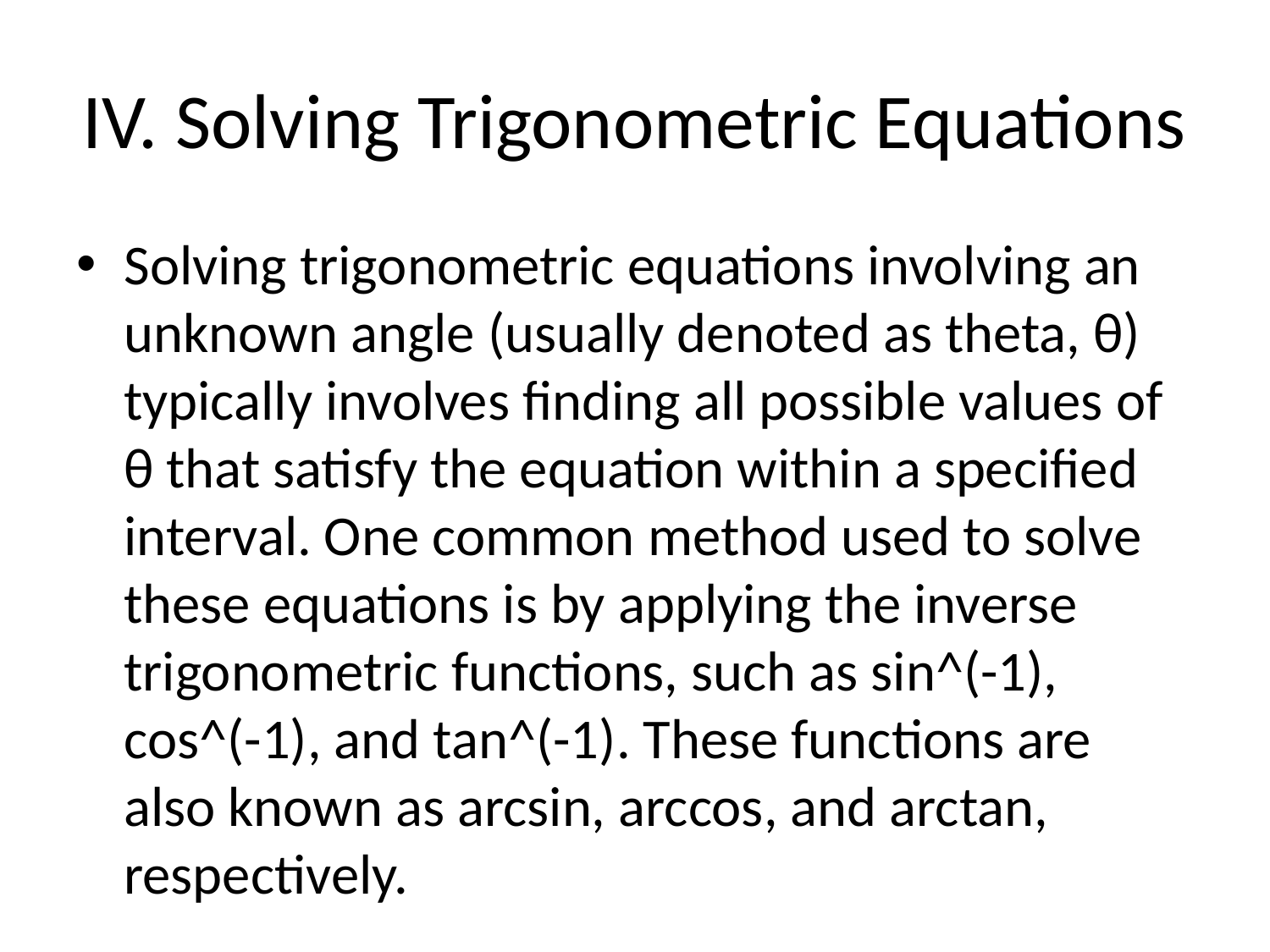

# IV. Solving Trigonometric Equations
Solving trigonometric equations involving an unknown angle (usually denoted as theta, θ) typically involves finding all possible values of θ that satisfy the equation within a specified interval. One common method used to solve these equations is by applying the inverse trigonometric functions, such as sin^(-1), cos^(-1), and tan^(-1). These functions are also known as arcsin, arccos, and arctan, respectively.

Here is a step-by-step guide on how to solve trigonometric equations using the inverse trigonometric functions:

1. **Identify the Trigonometric Equation**: Start by identifying the trigonometric equation that you need to solve. Make sure it's in a form where all terms involve trigonometric functions like sin, cos, or tan of an unknown angle θ.

2. **Isolate the Trigonometric Function**: If the trigonometric function is part of a more complex expression, isolate it on one side of the equation by performing the necessary algebraic manipulations. You should end up with a single trigonometric function of θ on one side of the equation.

3. **Apply the Inverse Trigonometric Function**: Use the appropriate inverse trigonometric function (sin^(-1), cos^(-1), tan^(-1)) to both sides of the equation to "undo" the trigonometric function. This step allows you to solve for θ. Keep in mind that each trigonometric function has a specific domain for its inverse, usually -π/2 ≤ θ ≤ π/2 for sin^(-1), 0 ≤ θ ≤ π for cos^(-1), and -π/2 < θ < π/2 for tan^(-1).

4. **Check for Multiple Solutions**: When applying the inverse trigonometric function, you may obtain multiple solutions. For trigonometric equations, this is due to the periodic nature of trigonometric functions since they repeat their values. You should consider both the principal value (usually the first solution obtained) and the general solution which can be expressed as θ = θ₀ + 2nπ, where n is an integer representing additional solutions.

5. **State the Final Solution**: Once you have found all possible solutions within the specified interval (if given), express your answers in the required form. Make sure to consider any restrictions on the domain that might apply based on the original equation or the context of the problem.

By following these steps and understanding the properties of trigonometric functions and their inverses, you can effectively solve trigonometric equations involving unknown angles. Practice and familiarity with trigonometric identities and equations will enhance your ability to tackle more complex problems efficiently.